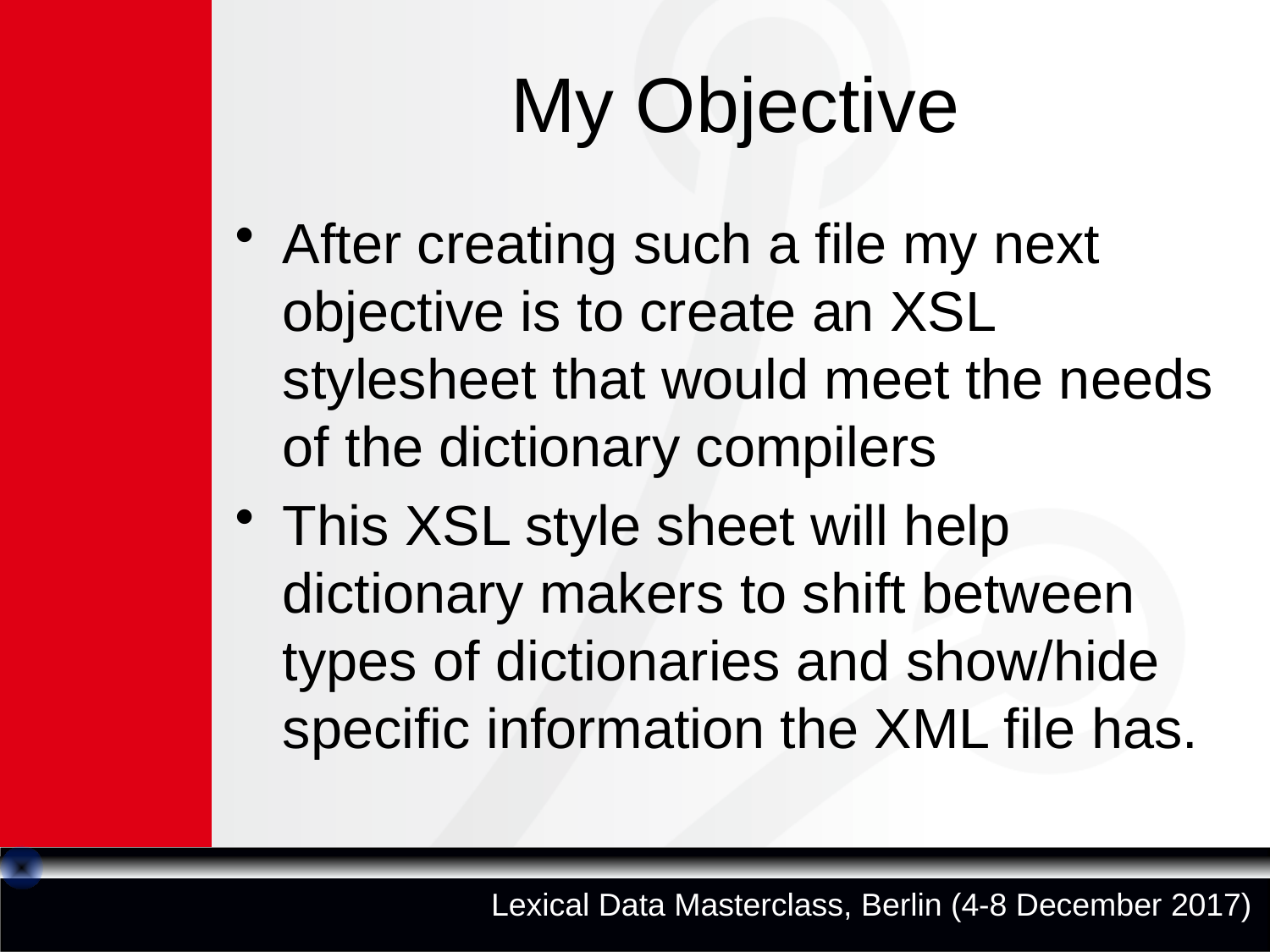

# My Objective
After creating such a file my next objective is to create an XSL stylesheet that would meet the needs of the dictionary compilers
This XSL style sheet will help dictionary makers to shift between types of dictionaries and show/hide specific information the XML file has.